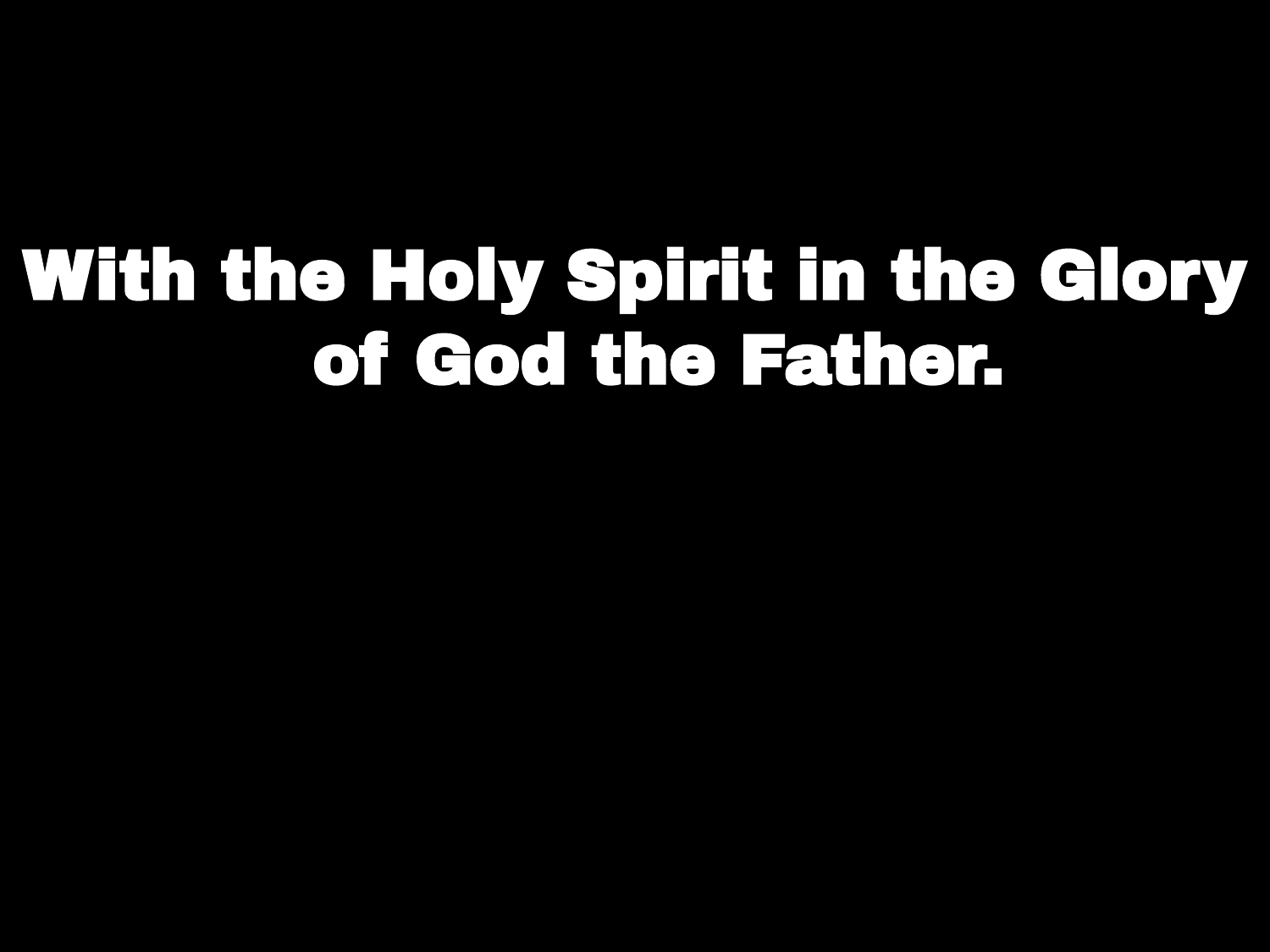

#
With the Holy Spirit in the Glory of God the Father.